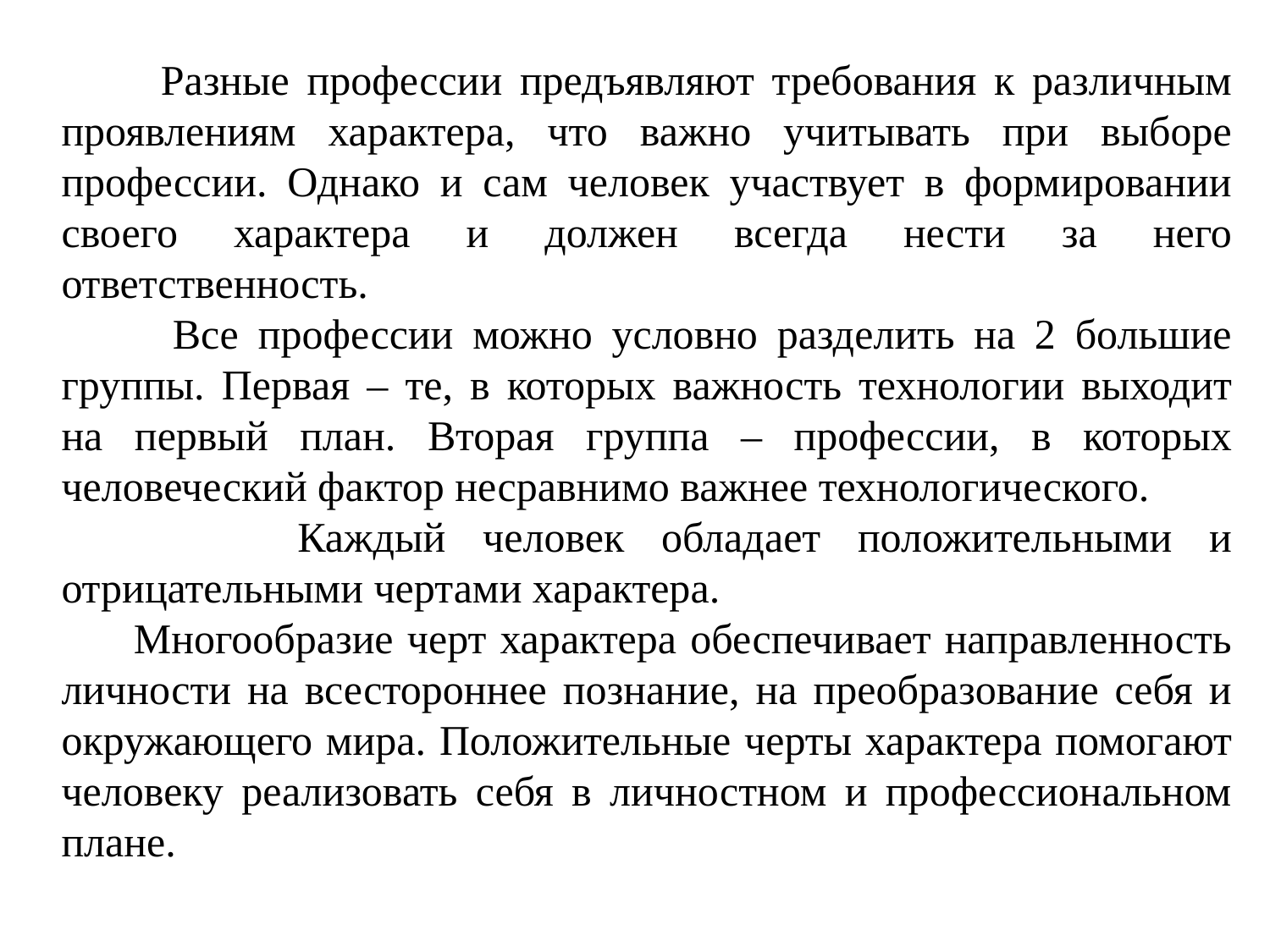

#
       Разные профессии предъявляют требования к различным проявлениям характера, что важно учитывать при выборе профессии. Однако и сам человек участвует в формировании своего характера и должен всегда нести за него ответственность.
       Все профессии можно условно разделить на 2 большие группы. Первая – те, в которых важность технологии выходит на первый план. Вторая группа – профессии, в которых человеческий фактор несравнимо важнее технологического.
       Каждый человек обладает положительными и отрицательными чертами характера.
       Многообразие черт характера обеспечивает направленность личности на всестороннее познание, на преобразование себя и окружающего мира. Положительные черты характера помогают человеку реализовать себя в личностном и профессиональном плане.